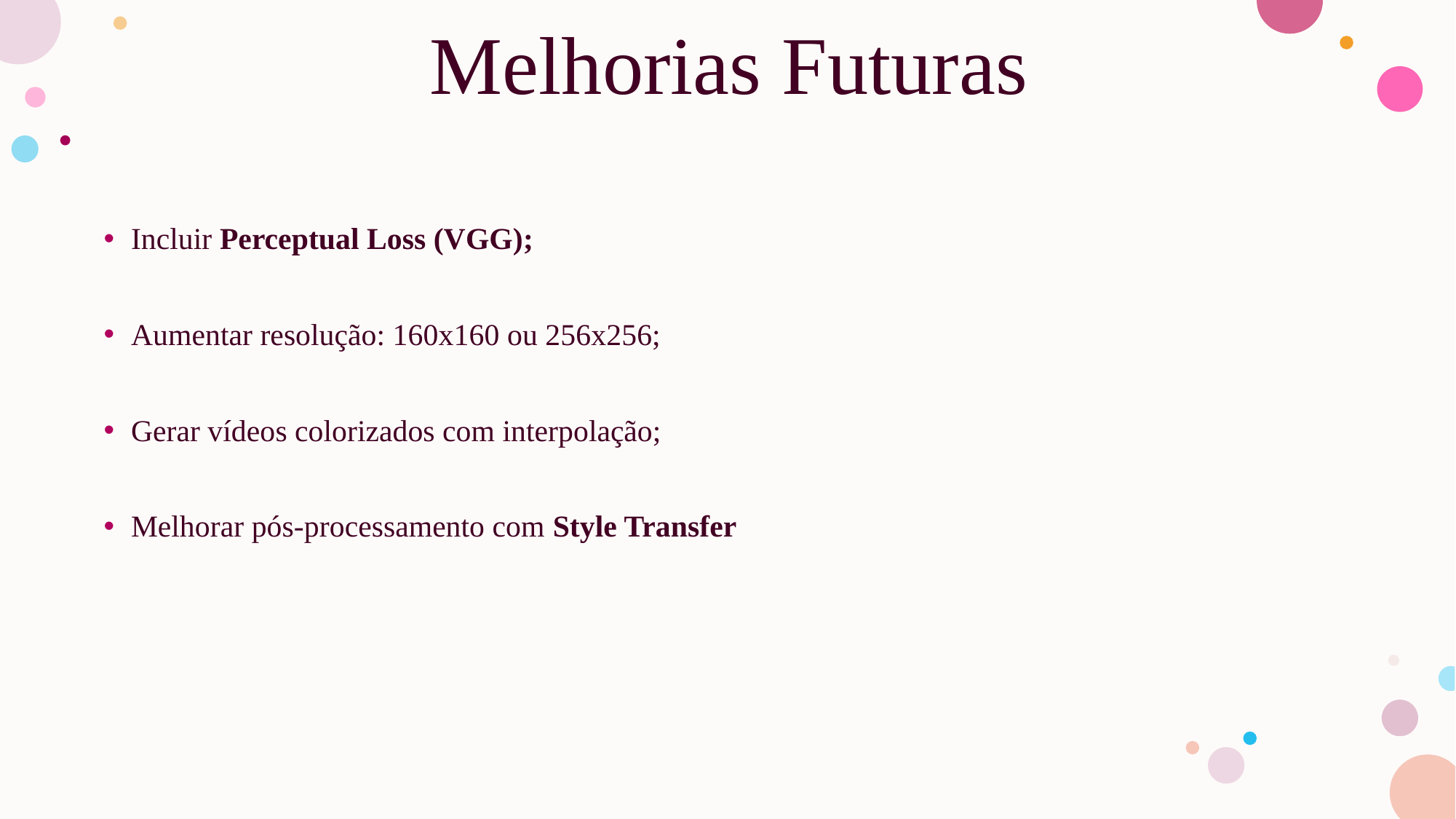

# Melhorias Futuras
Incluir Perceptual Loss (VGG);

Aumentar resolução: 160x160 ou 256x256;

Gerar vídeos colorizados com interpolação;

Melhorar pós-processamento com Style Transfer